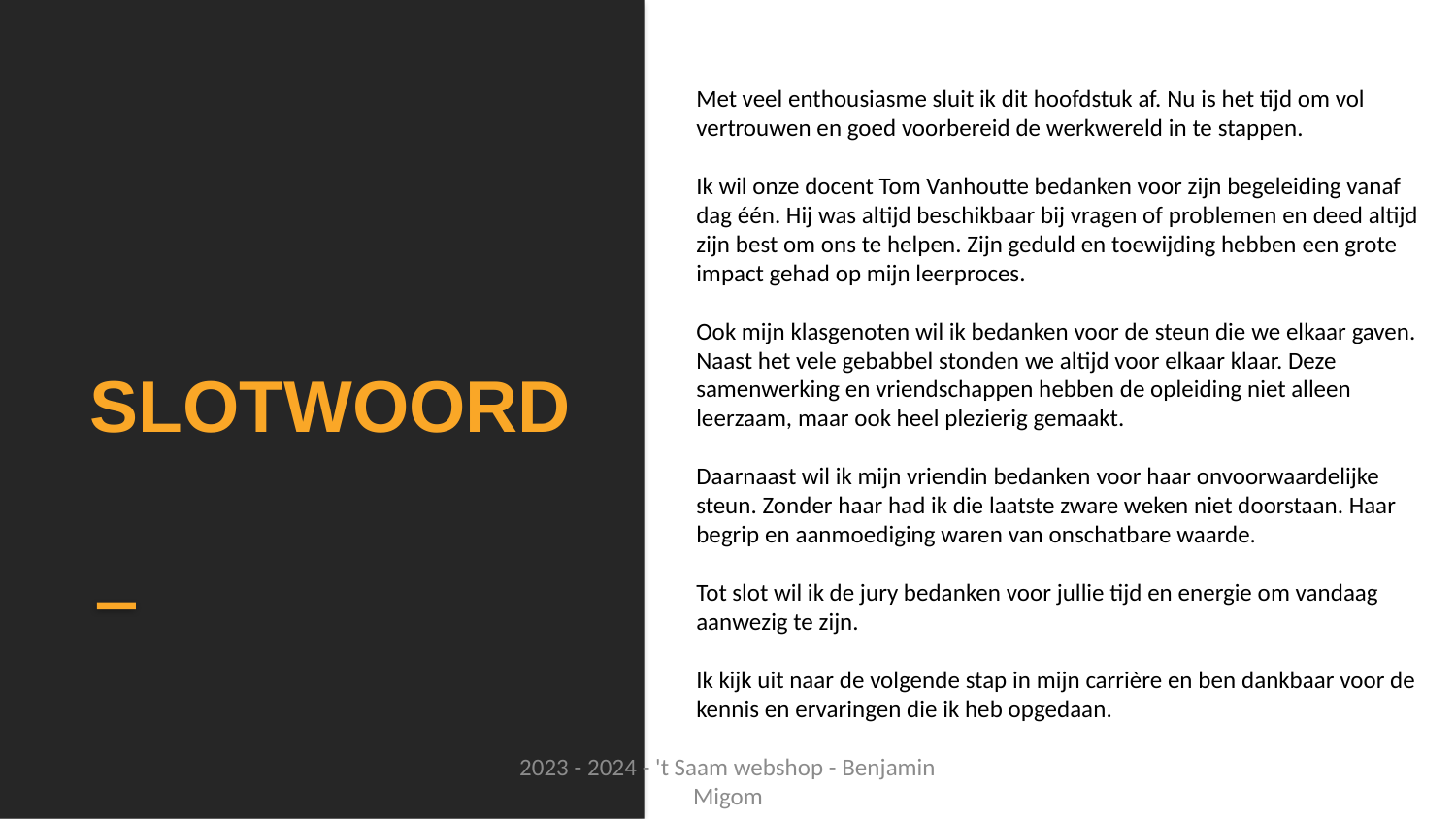

Met veel enthousiasme sluit ik dit hoofdstuk af. Nu is het tijd om vol vertrouwen en goed voorbereid de werkwereld in te stappen.

Ik wil onze docent Tom Vanhoutte bedanken voor zijn begeleiding vanaf dag één. Hij was altijd beschikbaar bij vragen of problemen en deed altijd zijn best om ons te helpen. Zijn geduld en toewijding hebben een grote impact gehad op mijn leerproces.

Ook mijn klasgenoten wil ik bedanken voor de steun die we elkaar gaven. Naast het vele gebabbel stonden we altijd voor elkaar klaar. Deze samenwerking en vriendschappen hebben de opleiding niet alleen leerzaam, maar ook heel plezierig gemaakt.

Daarnaast wil ik mijn vriendin bedanken voor haar onvoorwaardelijke steun. Zonder haar had ik die laatste zware weken niet doorstaan. Haar begrip en aanmoediging waren van onschatbare waarde.

Tot slot wil ik de jury bedanken voor jullie tijd en energie om vandaag aanwezig te zijn.

Ik kijk uit naar de volgende stap in mijn carrière en ben dankbaar voor de kennis en ervaringen die ik heb opgedaan.

SLOTWOORD

2023 - 2024 - 't Saam webshop - Benjamin Migom
17